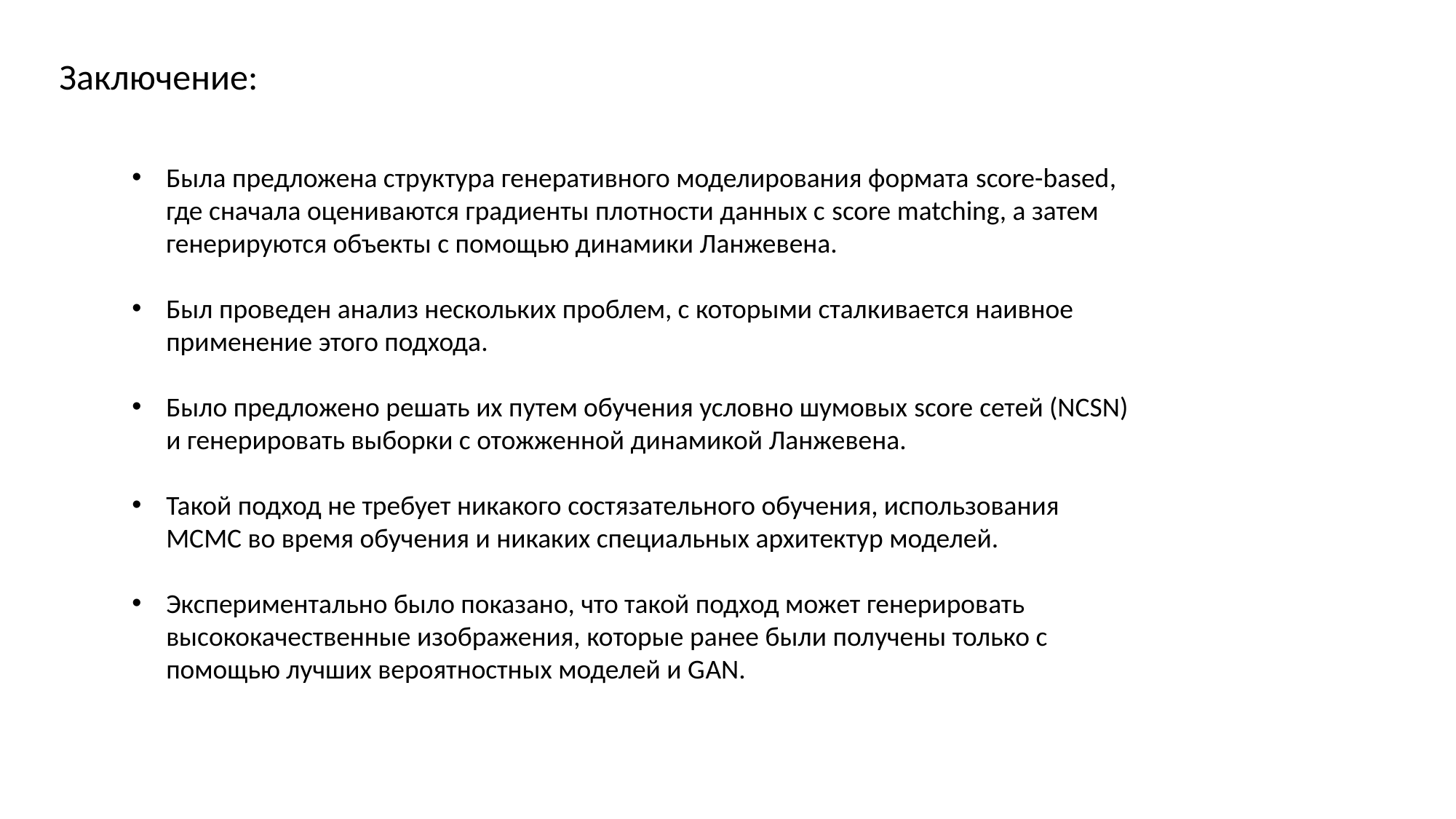

Заключение:
Была предложена структура генеративного моделирования формата score-based, где сначала оцениваются градиенты плотности данных с score matching, а затем генерируются объекты с помощью динамики Ланжевена.

Был проведен анализ нескольких проблем, с которыми сталкивается наивное применение этого подхода.

Было предложено решать их путем обучения условно шумовых score сетей (NCSN) и генерировать выборки с отожженной динамикой Ланжевена.

Такой подход не требует никакого состязательного обучения, использования MCMC во время обучения и никаких специальных архитектур моделей.

Экспериментально было показано, что такой подход может генерировать высококачественные изображения, которые ранее были получены только с помощью лучших вероятностных моделей и GAN.